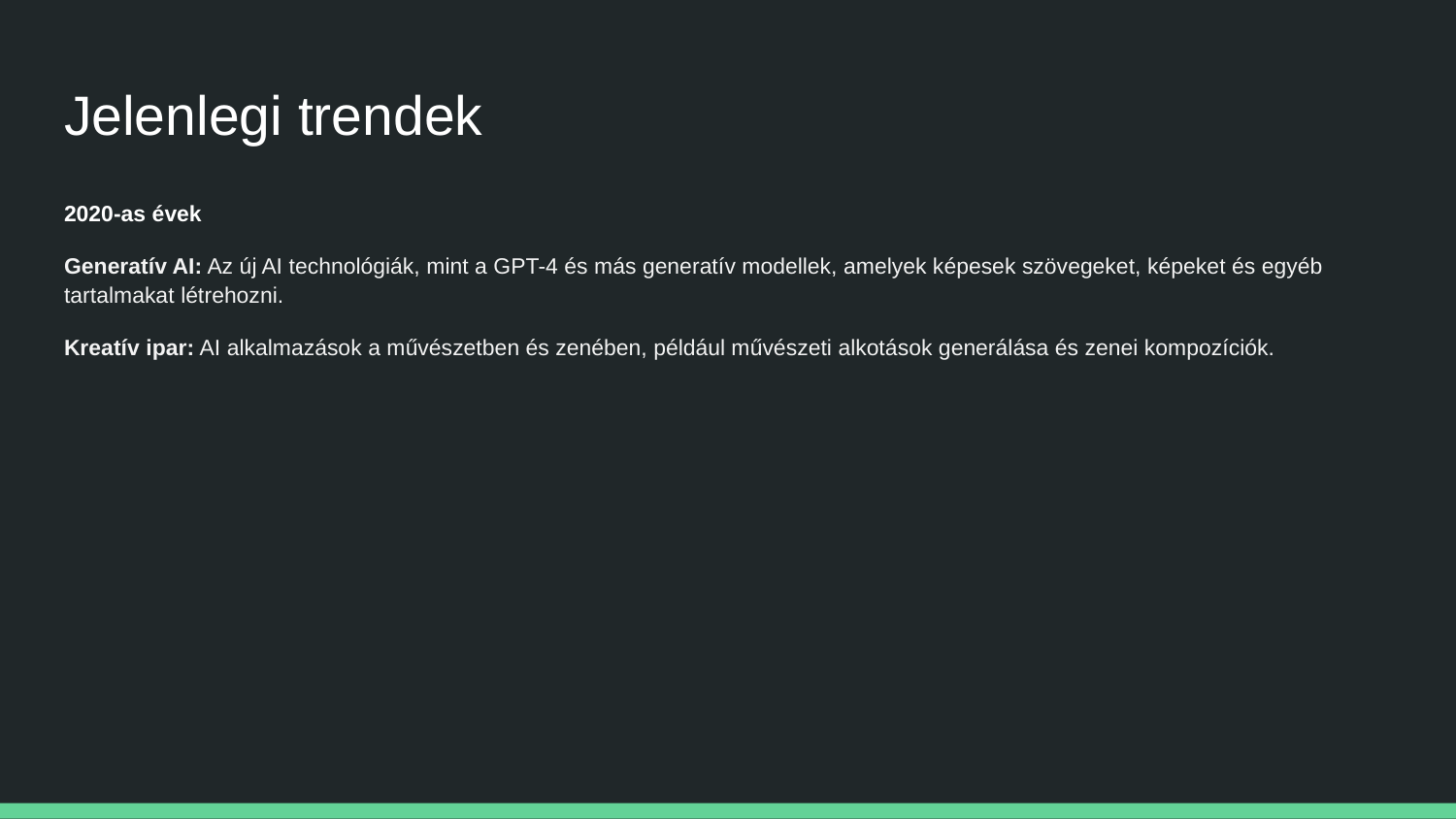

# Jelenlegi trendek
2020-as évek
Generatív AI: Az új AI technológiák, mint a GPT-4 és más generatív modellek, amelyek képesek szövegeket, képeket és egyéb tartalmakat létrehozni.
Kreatív ipar: AI alkalmazások a művészetben és zenében, például művészeti alkotások generálása és zenei kompozíciók.